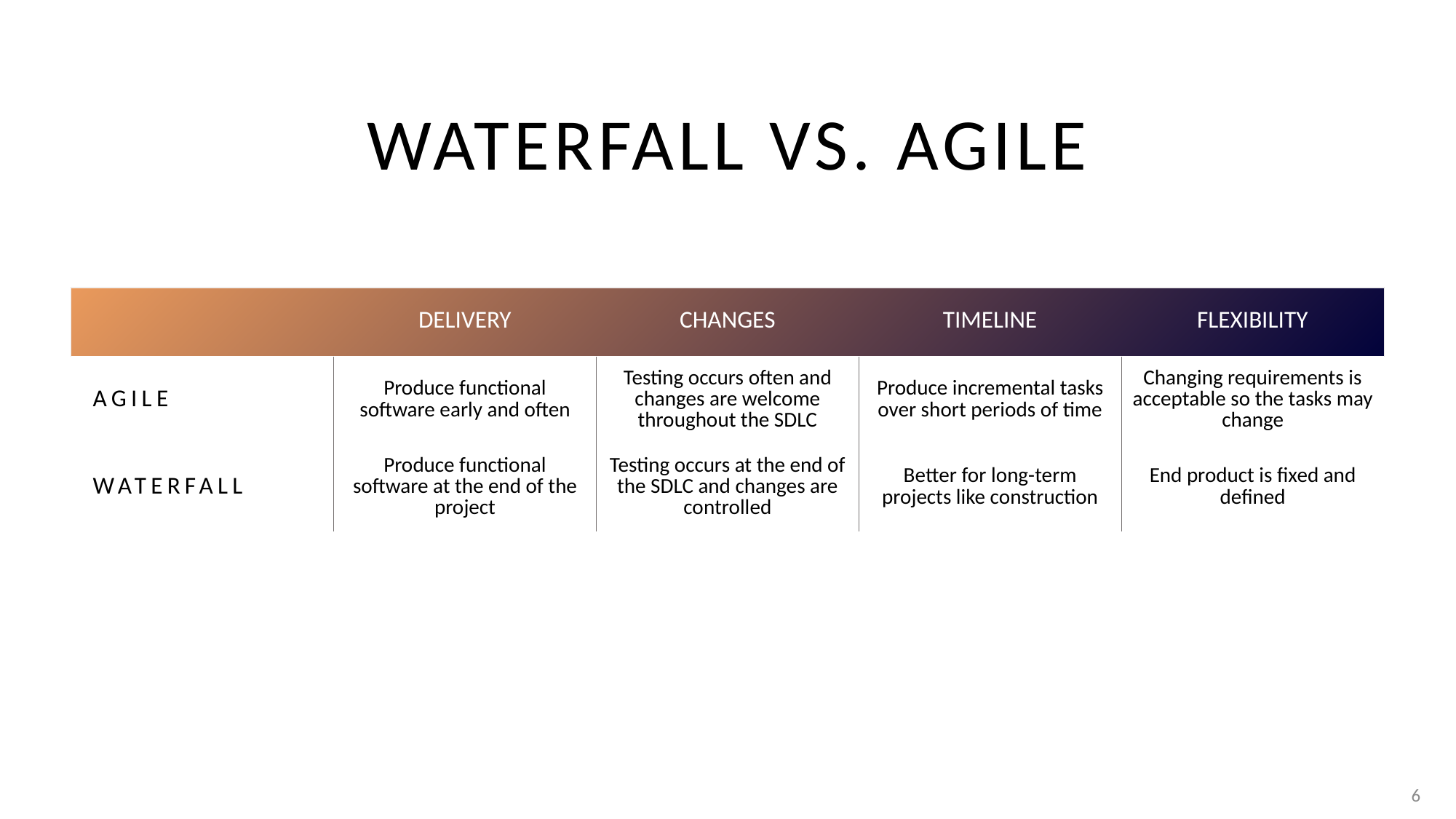

# WATERFALL VS. AGILE
|  | DELIVERY | CHANGES | TIMELINE | FLEXIBILITY |
| --- | --- | --- | --- | --- |
| AGILE | Produce functional software early and often | Testing occurs often and changes are welcome throughout the SDLC | Produce incremental tasks over short periods of time | Changing requirements is acceptable so the tasks may change |
| WATERFALL | Produce functional software at the end of the project | Testing occurs at the end of the SDLC and changes are controlled | Better for long-term projects like construction | End product is fixed and defined |

6